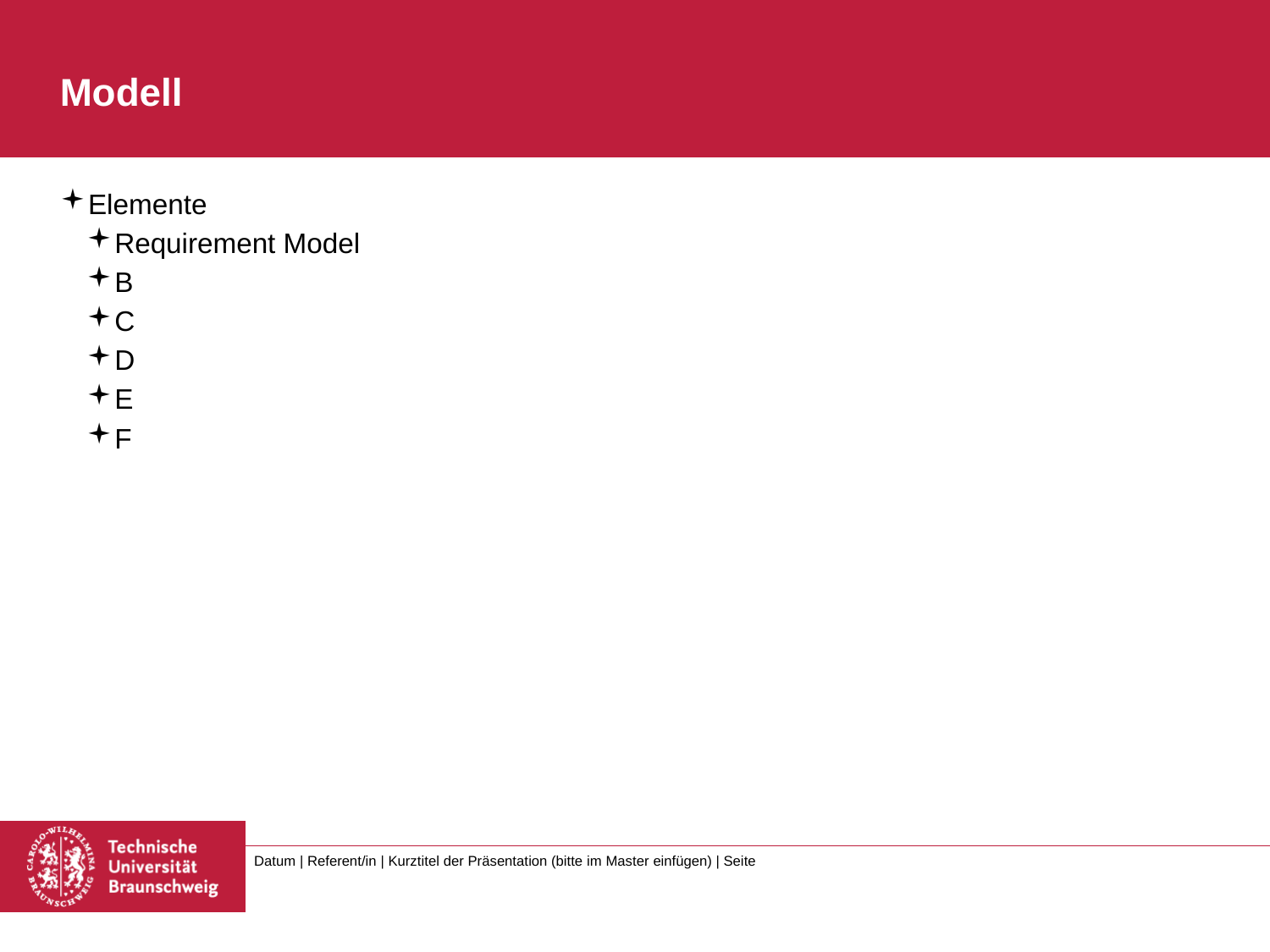

# Modell
Elemente
Requirement Model
B
C
D
E
F